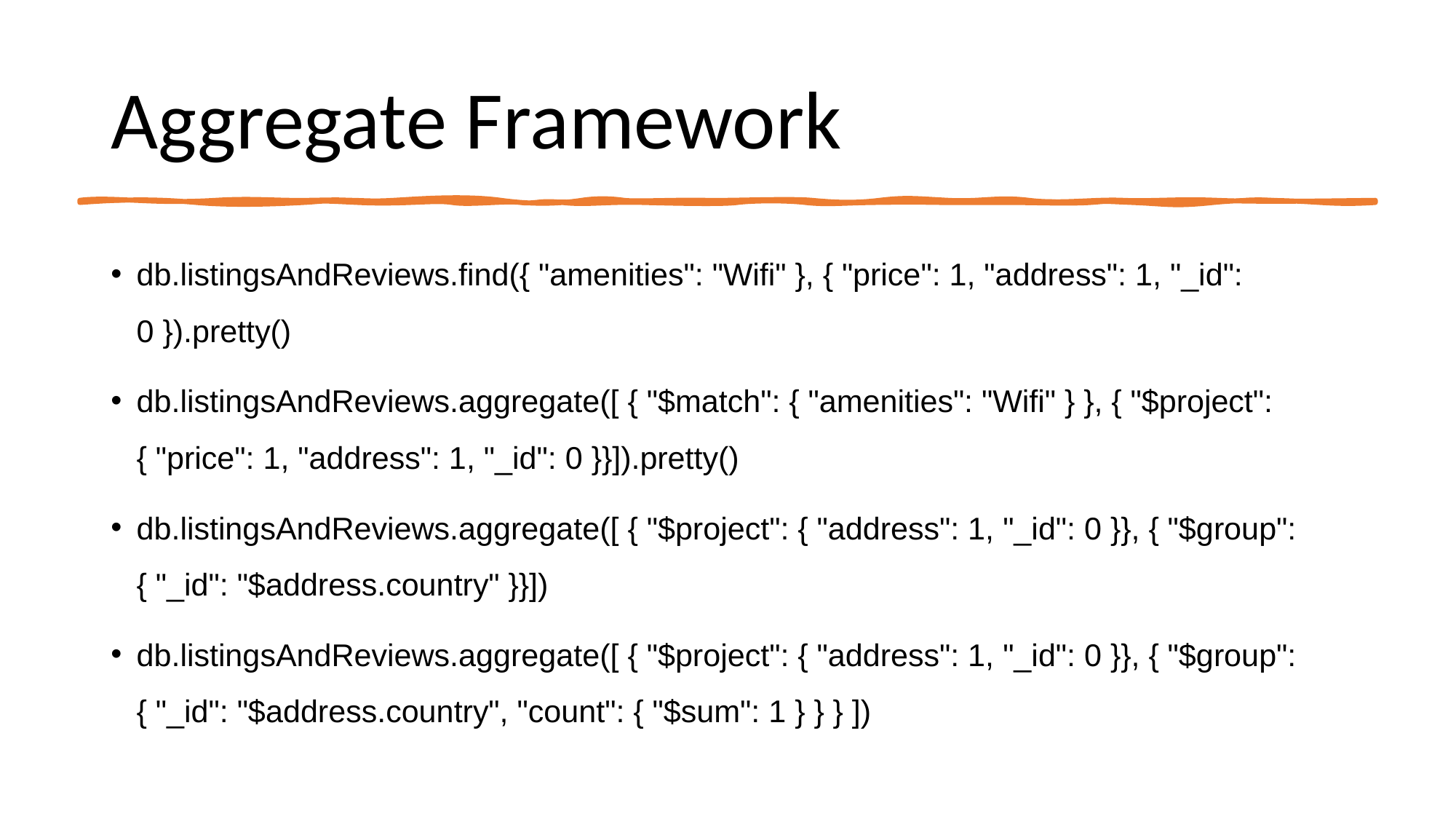

# Aggregate Framework

db.listingsAndReviews.find({ "amenities": "Wifi" }, { "price": 1, "address": 1, "_id": 0 }).pretty()
db.listingsAndReviews.aggregate([ { "$match": { "amenities": "Wifi" } }, { "$project": { "price": 1, "address": 1, "_id": 0 }}]).pretty()
db.listingsAndReviews.aggregate([ { "$project": { "address": 1, "_id": 0 }}, { "$group": { "_id": "$address.country" }}])
db.listingsAndReviews.aggregate([ { "$project": { "address": 1, "_id": 0 }}, { "$group": { "_id": "$address.country", "count": { "$sum": 1 } } } ])